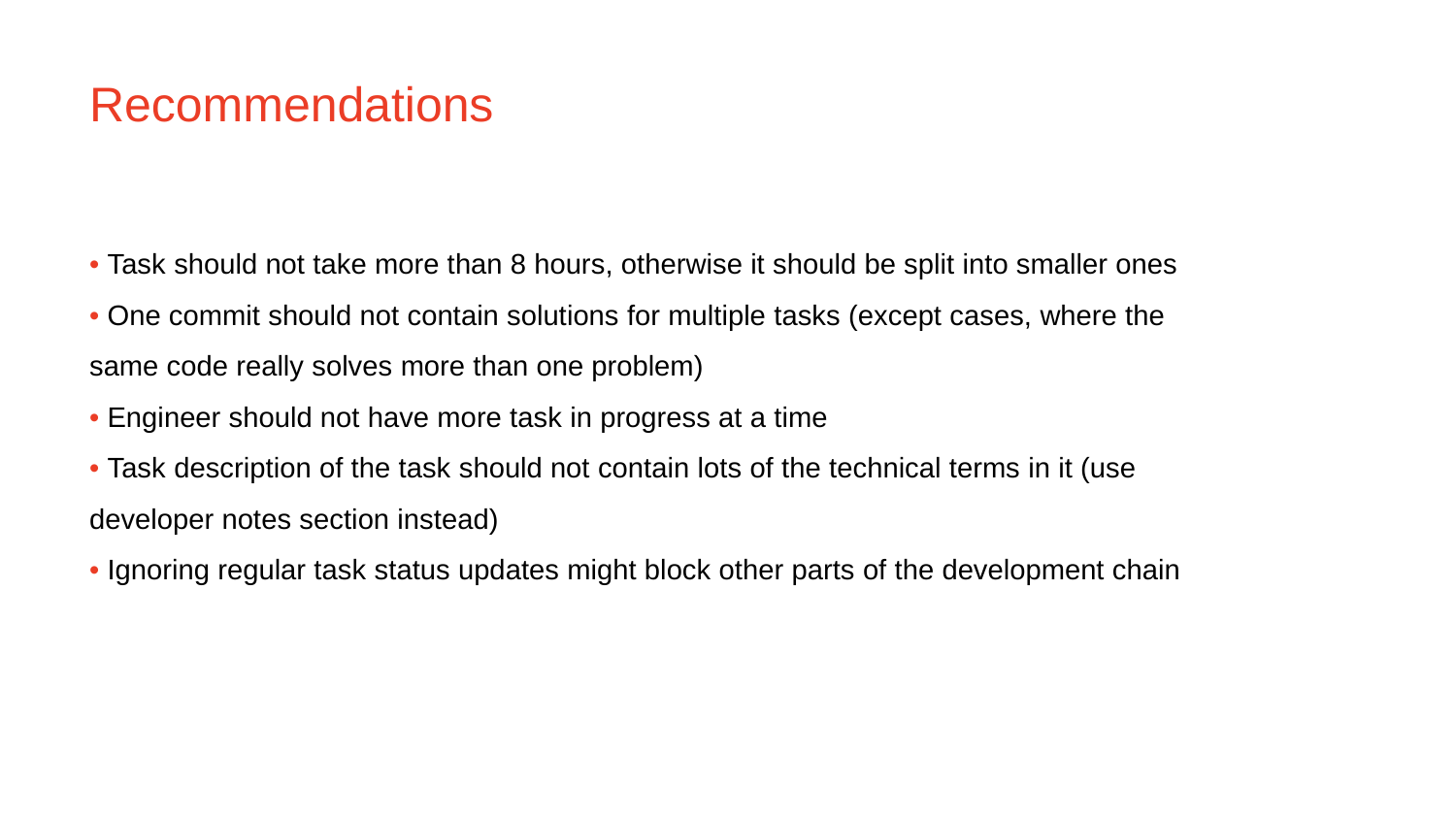

Recommendations
• Task should not take more than 8 hours, otherwise it should be split into smaller ones
• One commit should not contain solutions for multiple tasks (except cases, where the same code really solves more than one problem)
• Engineer should not have more task in progress at a time
• Task description of the task should not contain lots of the technical terms in it (use developer notes section instead)
• Ignoring regular task status updates might block other parts of the development chain